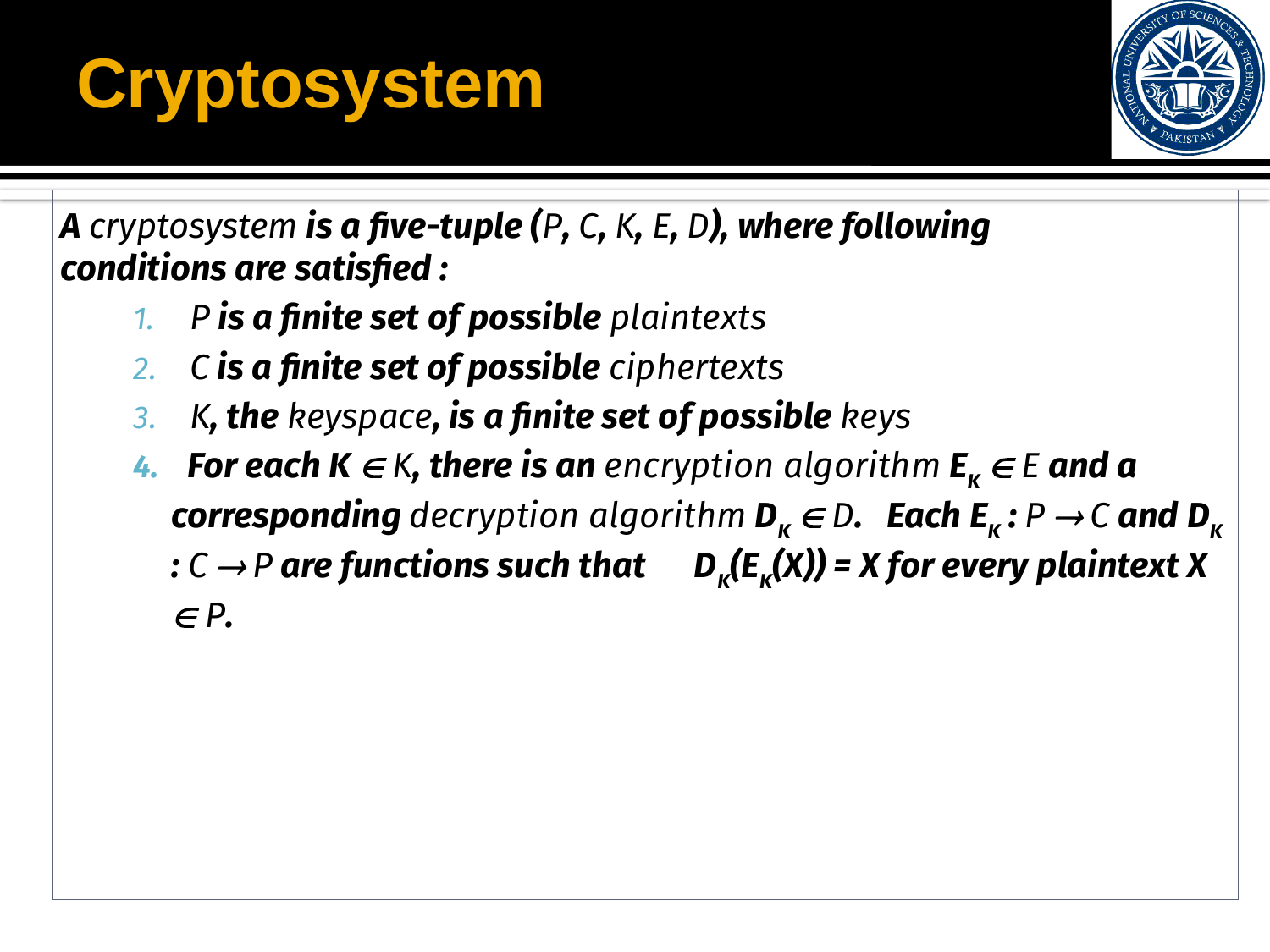

# Cryptosystem
A cryptosystem is a five-tuple (P, C, K, E, D), where following
conditions are satisfied :
  P is a finite set of possible plaintexts
  C is a finite set of possible ciphertexts
  K, the keyspace, is a finite set of possible keys
  For each K ∈ K, there is an encryption algorithm EK ∈ E and a corresponding decryption algorithm DK ∈ D.   Each EK : P → C and DK : C → P are functions such that      DK(EK(X)) = X for every plaintext X ∈ P.